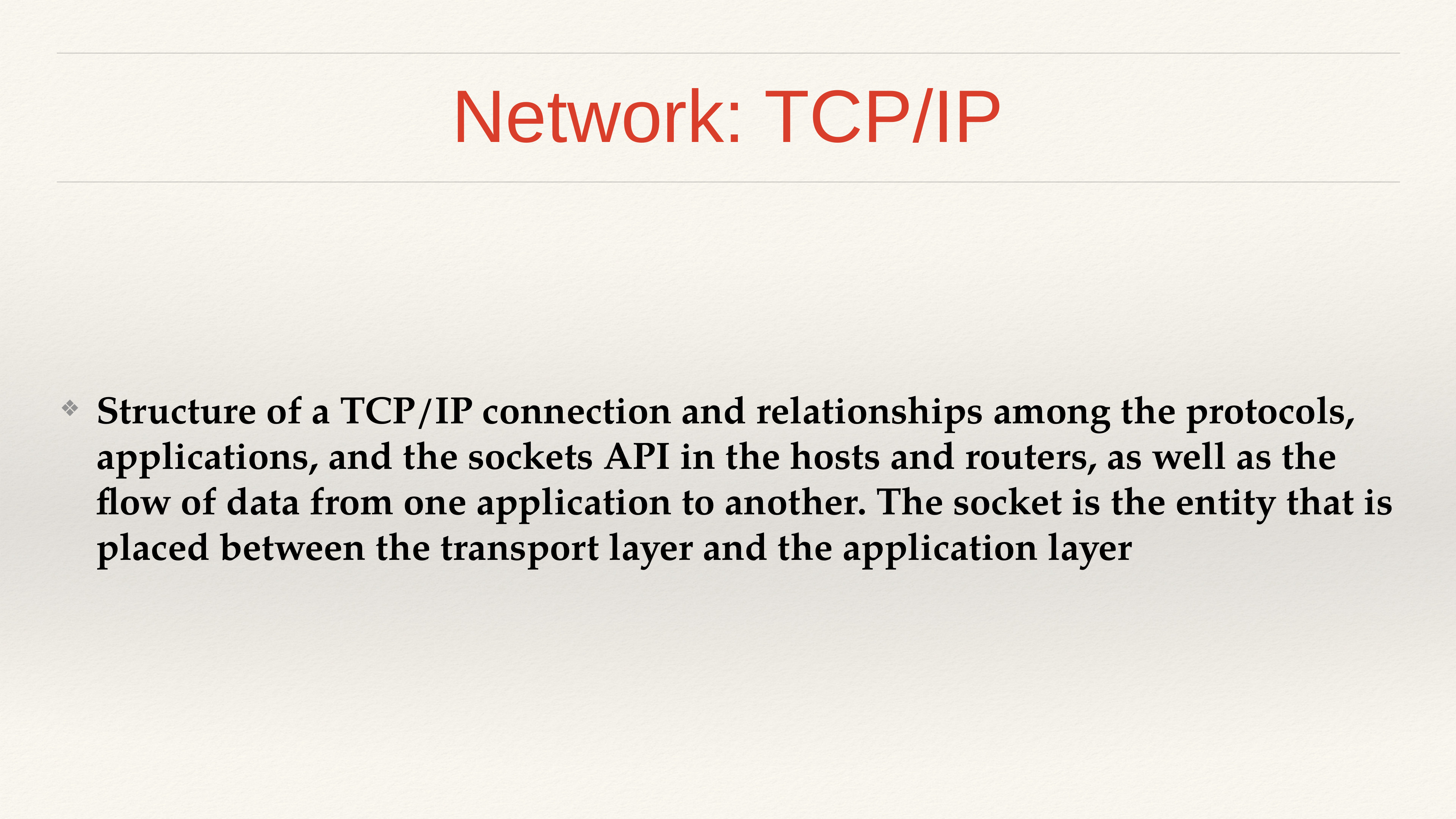

# Network: TCP/IP
Structure of a TCP/IP connection and relationships among the protocols, applications, and the sockets API in the hosts and routers, as well as the flow of data from one application to another. The socket is the entity that is placed between the transport layer and the application layer